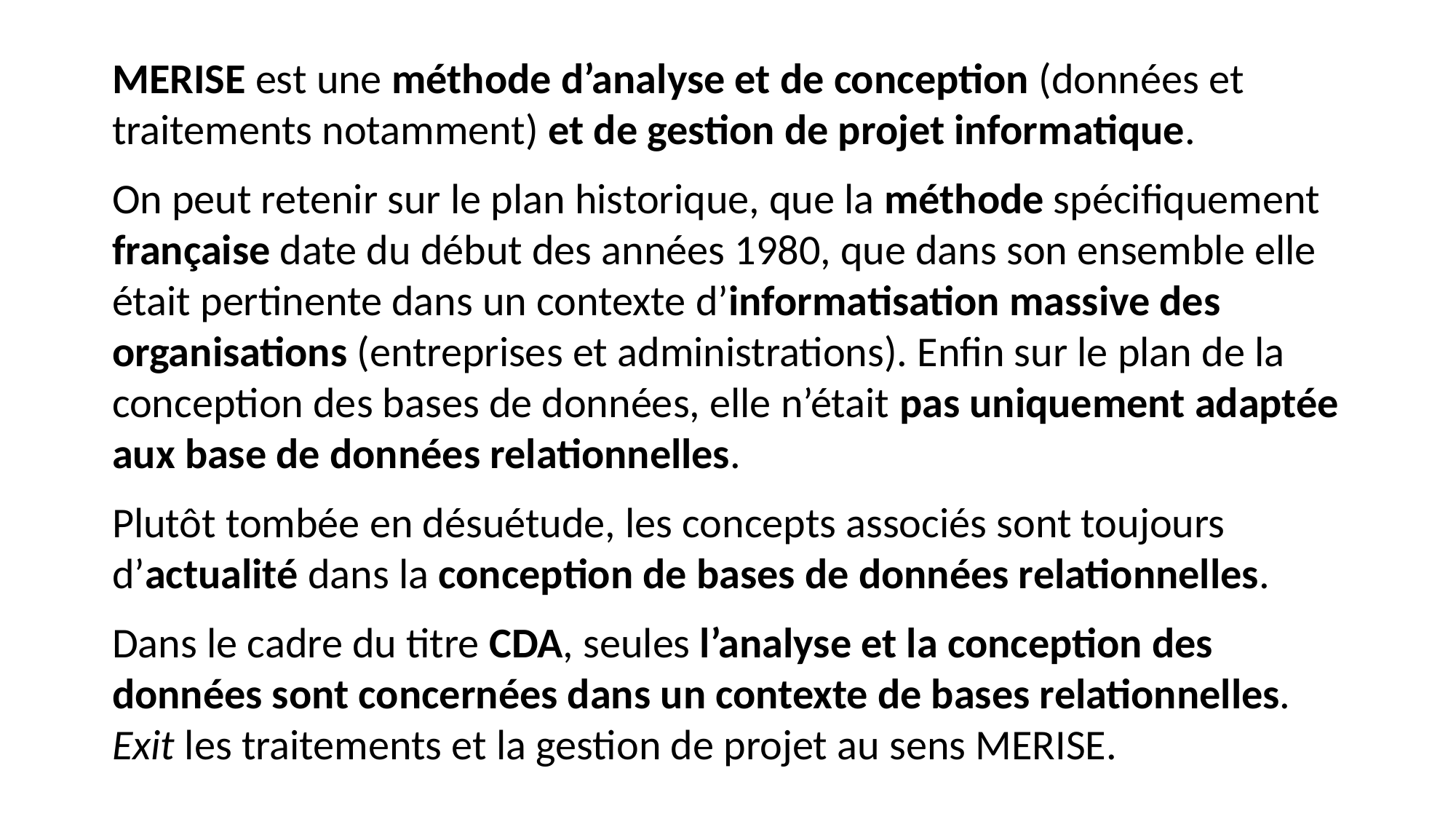

MERISE est une méthode d’analyse et de conception (données et traitements notamment) et de gestion de projet informatique.
On peut retenir sur le plan historique, que la méthode spécifiquement française date du début des années 1980, que dans son ensemble elle était pertinente dans un contexte d’informatisation massive des organisations (entreprises et administrations). Enfin sur le plan de la conception des bases de données, elle n’était pas uniquement adaptée aux base de données relationnelles.
Plutôt tombée en désuétude, les concepts associés sont toujours d’actualité dans la conception de bases de données relationnelles.
Dans le cadre du titre CDA, seules l’analyse et la conception des données sont concernées dans un contexte de bases relationnelles. Exit les traitements et la gestion de projet au sens MERISE.